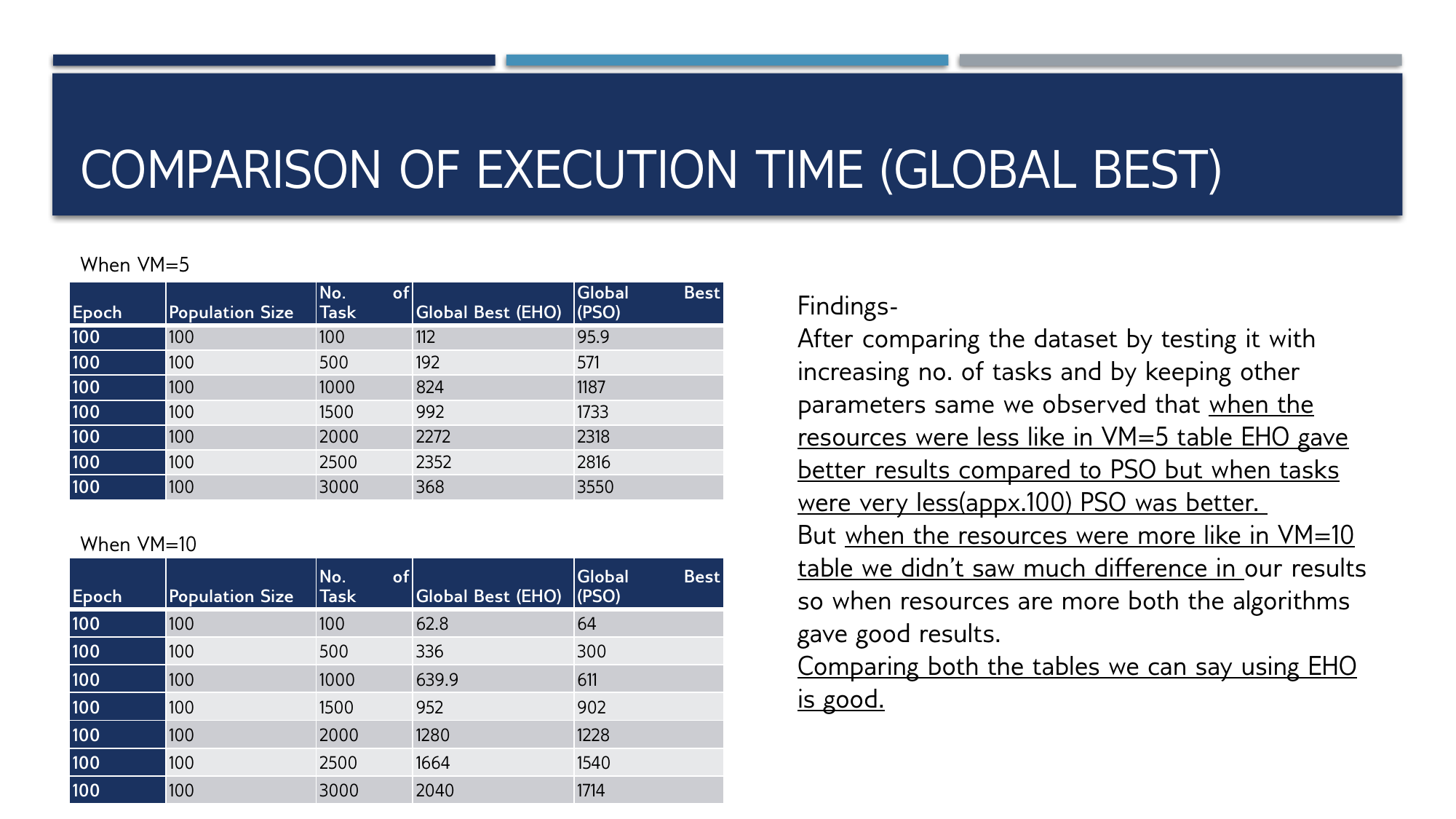

When VM=5
# Comparison of execution time (global best)
When VM=5
| Epoch | Population Size | No. of Task | Global Best (EHO) | Global Best (PSO) |
| --- | --- | --- | --- | --- |
| 100 | 100 | 100 | 112 | 95.9 |
| 100 | 100 | 500 | 192 | 571 |
| 100 | 100 | 1000 | 824 | 1187 |
| 100 | 100 | 1500 | 992 | 1733 |
| 100 | 100 | 2000 | 2272 | 2318 |
| 100 | 100 | 2500 | 2352 | 2816 |
| 100 | 100 | 3000 | 368 | 3550 |
Findings-
After comparing the dataset by testing it with increasing no. of tasks and by keeping other parameters same we observed that when the resources were less like in VM=5 table EHO gave better results compared to PSO but when tasks were very less(appx.100) PSO was better.
But when the resources were more like in VM=10 table we didn’t saw much difference in our results so when resources are more both the algorithms gave good results.
Comparing both the tables we can say using EHO is good.
When VM=10
| Epoch | Population Size | No. of Task | Global Best (EHO) | Global Best (PSO) |
| --- | --- | --- | --- | --- |
| 100 | 100 | 100 | 62.8 | 64 |
| 100 | 100 | 500 | 336 | 300 |
| 100 | 100 | 1000 | 639.9 | 611 |
| 100 | 100 | 1500 | 952 | 902 |
| 100 | 100 | 2000 | 1280 | 1228 |
| 100 | 100 | 2500 | 1664 | 1540 |
| 100 | 100 | 3000 | 2040 | 1714 |